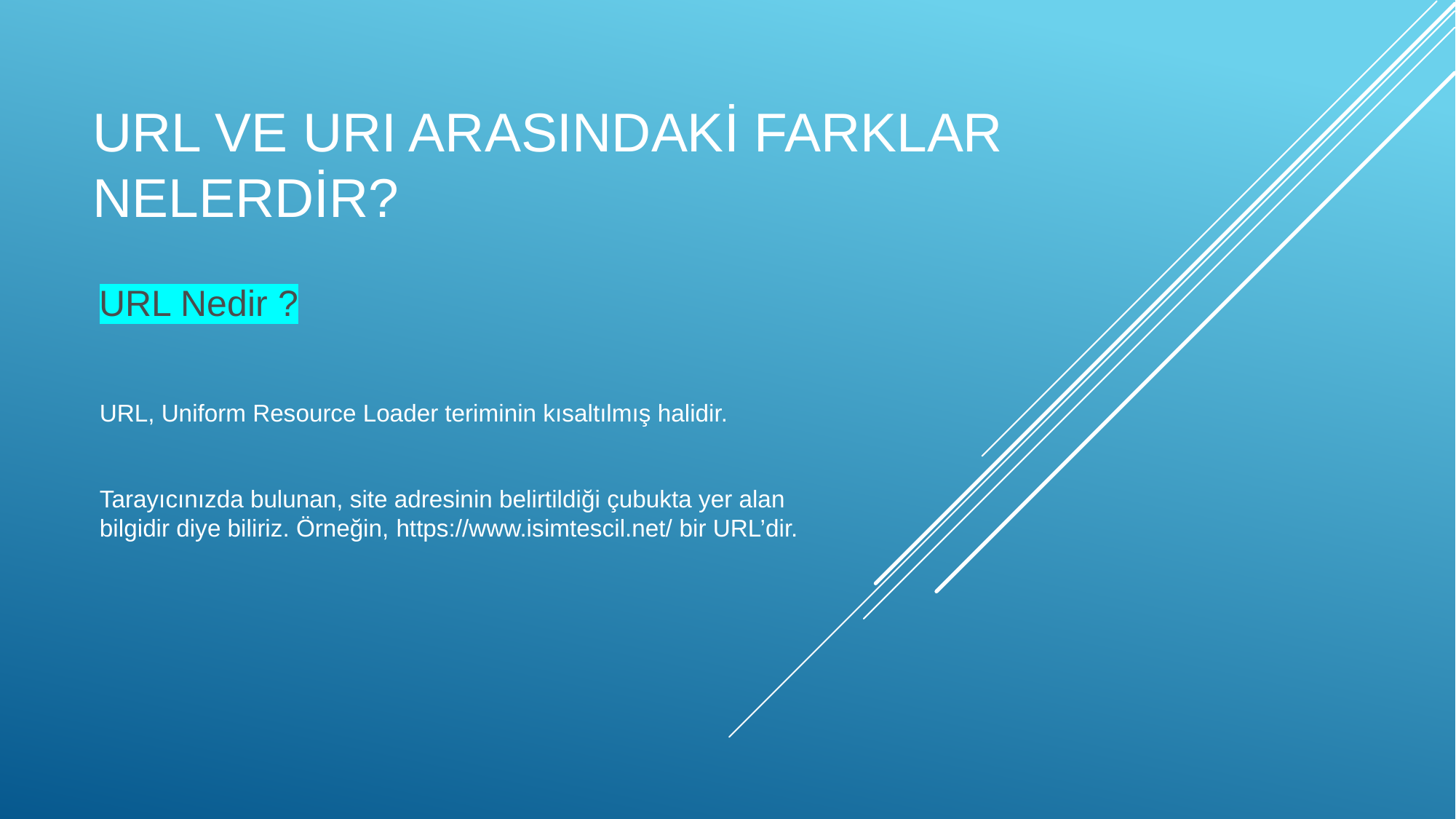

# URL ve URI arasındaki farklar nelerdir?
URL Nedir ?

URL, Uniform Resource Loader teriminin kısaltılmış halidir.

Tarayıcınızda bulunan, site adresinin belirtildiği çubukta yer alan bilgidir diye biliriz. Örneğin, https://www.isimtescil.net/ bir URL’dir.